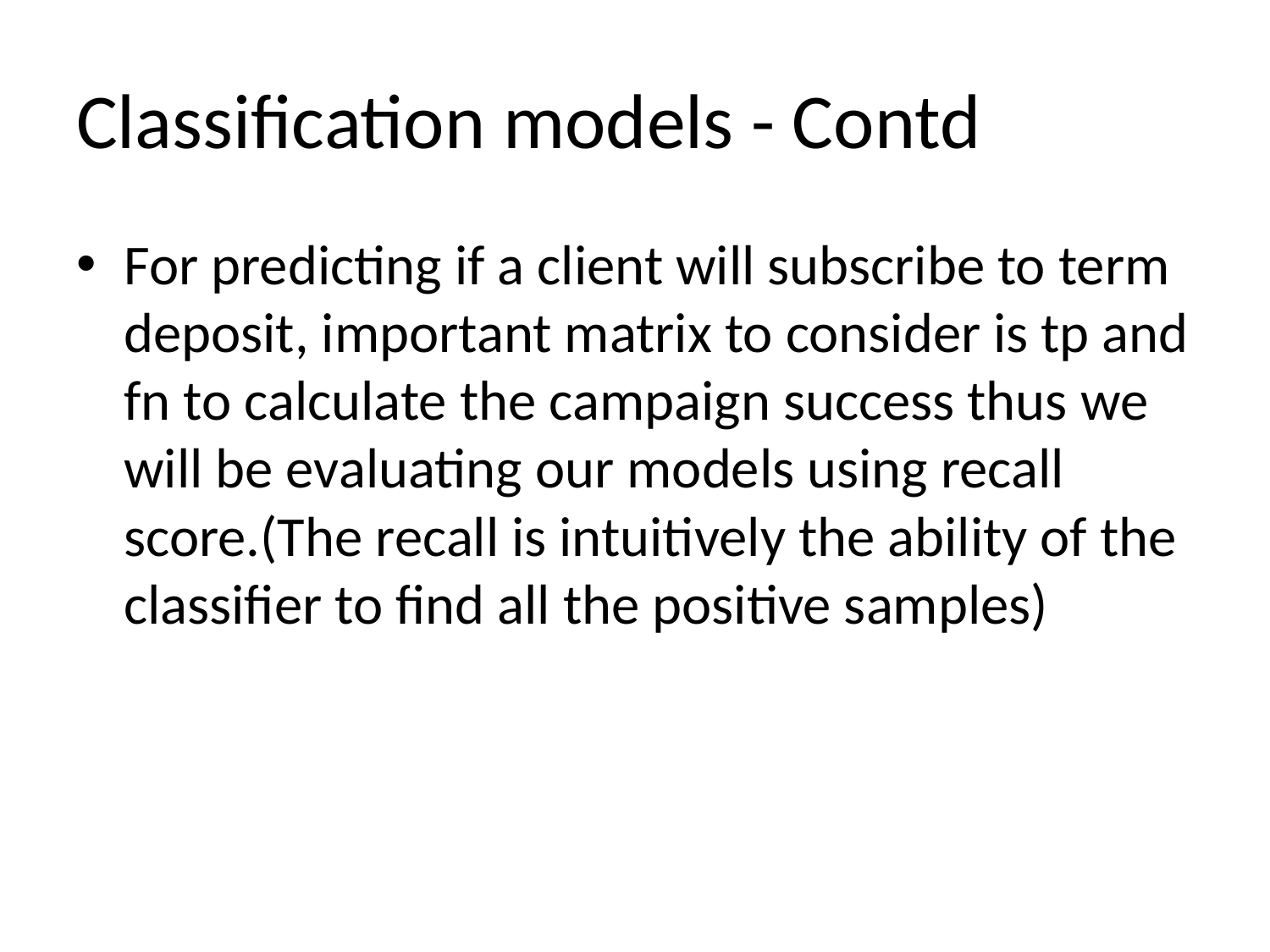

# Classification models - Contd
For predicting if a client will subscribe to term deposit, important matrix to consider is tp and fn to calculate the campaign success thus we will be evaluating our models using recall score.(The recall is intuitively the ability of the classifier to find all the positive samples)